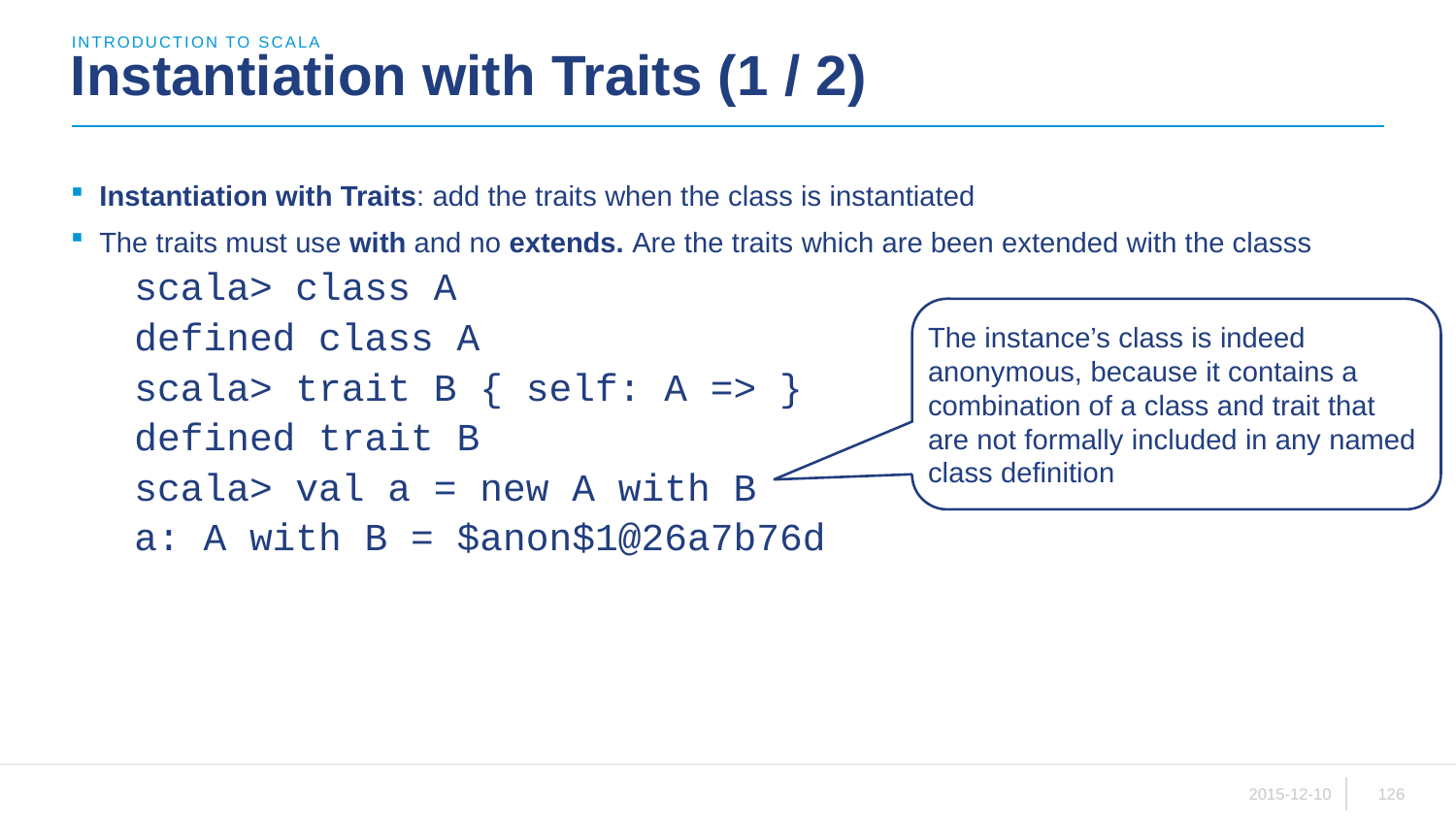

introduction to scala
# Instantiation with Traits (1 / 2)
Instantiation with Traits: add the traits when the class is instantiated
The traits must use with and no extends. Are the traits which are been extended with the classs
scala> class A
defined class A
scala> trait B { self: A => }
defined trait B
scala> val a = new A with B
a: A with B = $anon$1@26a7b76d
The instance’s class is indeed anonymous, because it contains a combination of a class and trait that are not formally included in any named
class definition